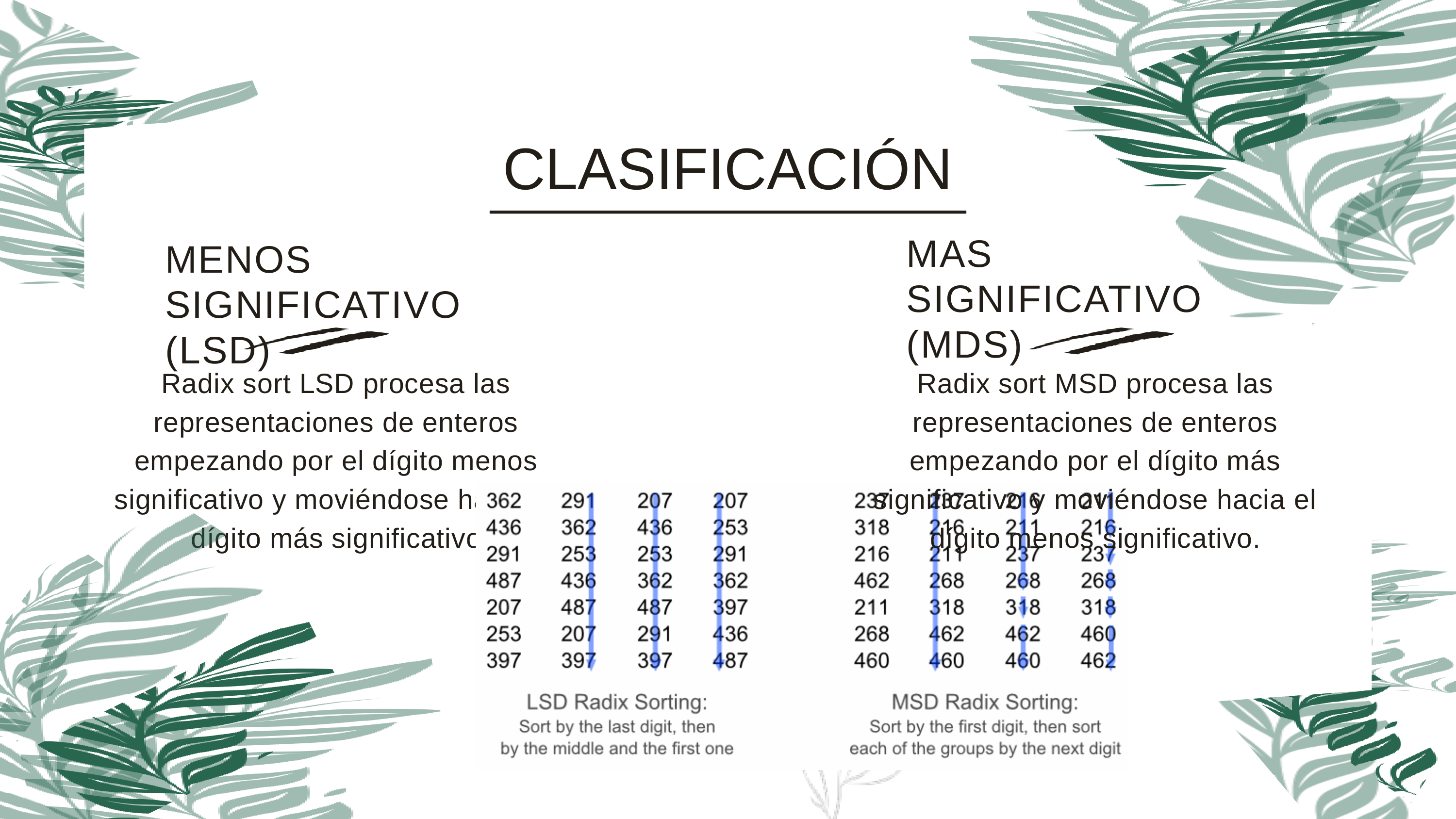

CLASIFICACIÓN

MAS
SIGNIFICATIVO (MDS)
MENOS SIGNIFICATIVO (LSD)

Radix sort LSD procesa las representaciones de enteros empezando por el dígito menos significativo y moviéndose hacia el dígito más significativo
Radix sort MSD procesa las representaciones de enteros empezando por el dígito más significativo y moviéndose hacia el dígito menos significativo.